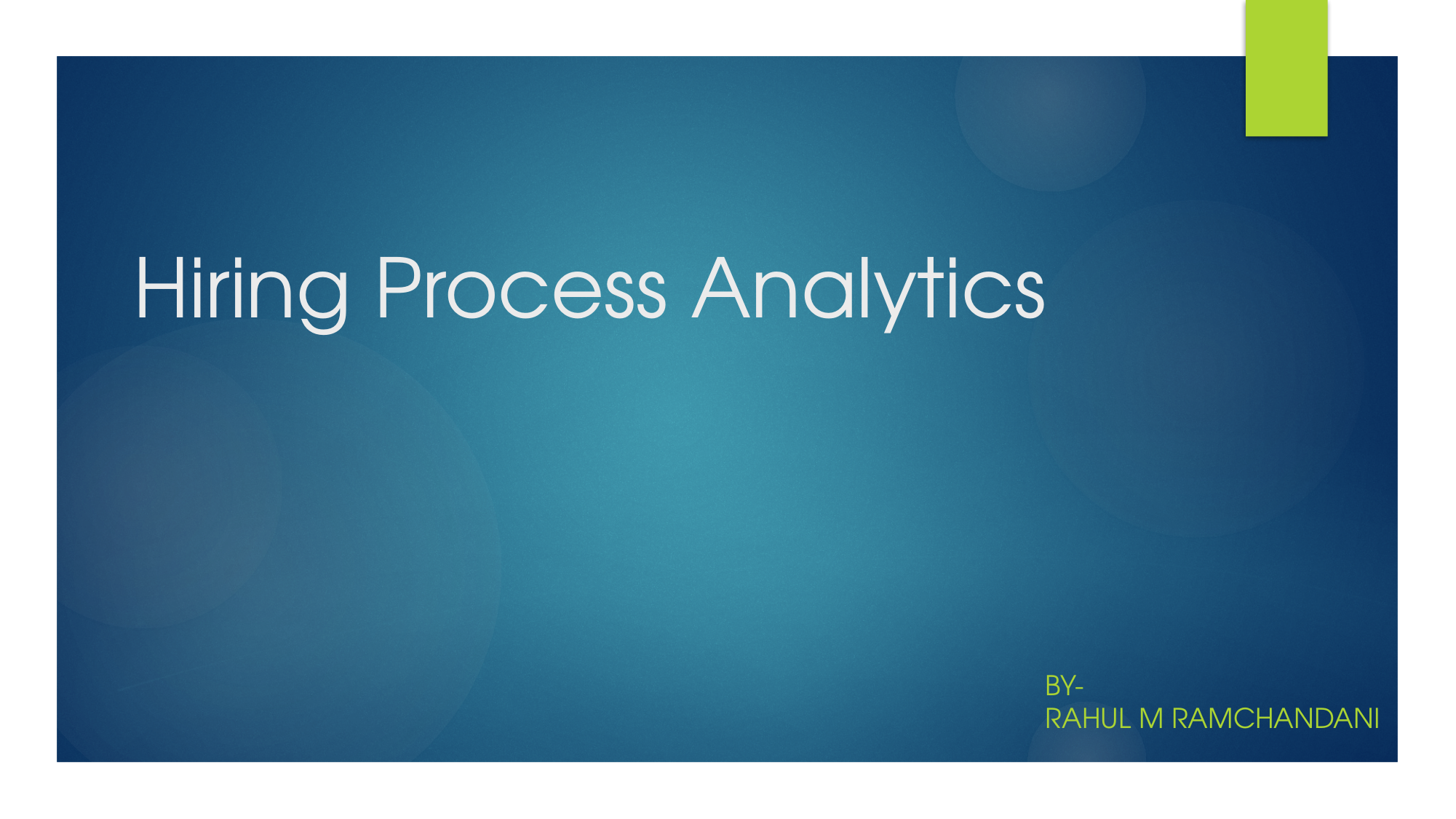

# Hiring Process Analytics
By-
Rahul M Ramchandani